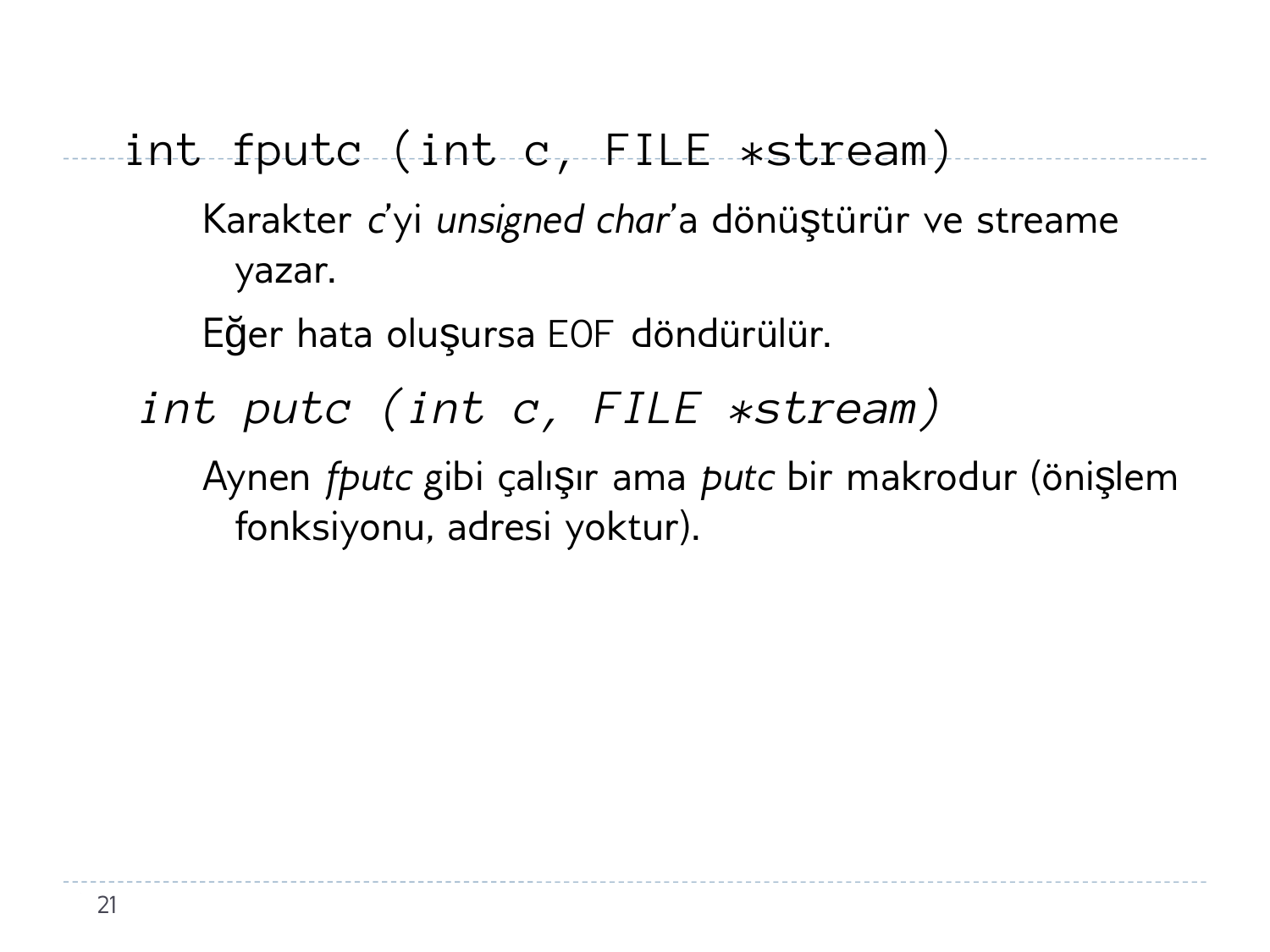

#
	int fputc (int c, FILE *stream)
Karakter c’yi unsigned char’a dönüştürür ve streame yazar.
Eğer hata oluşursa EOF döndürülür.
int putc (int c, FILE *stream)
Aynen fputc gibi çalışır ama putc bir makrodur (önişlem fonksiyonu, adresi yoktur).

21